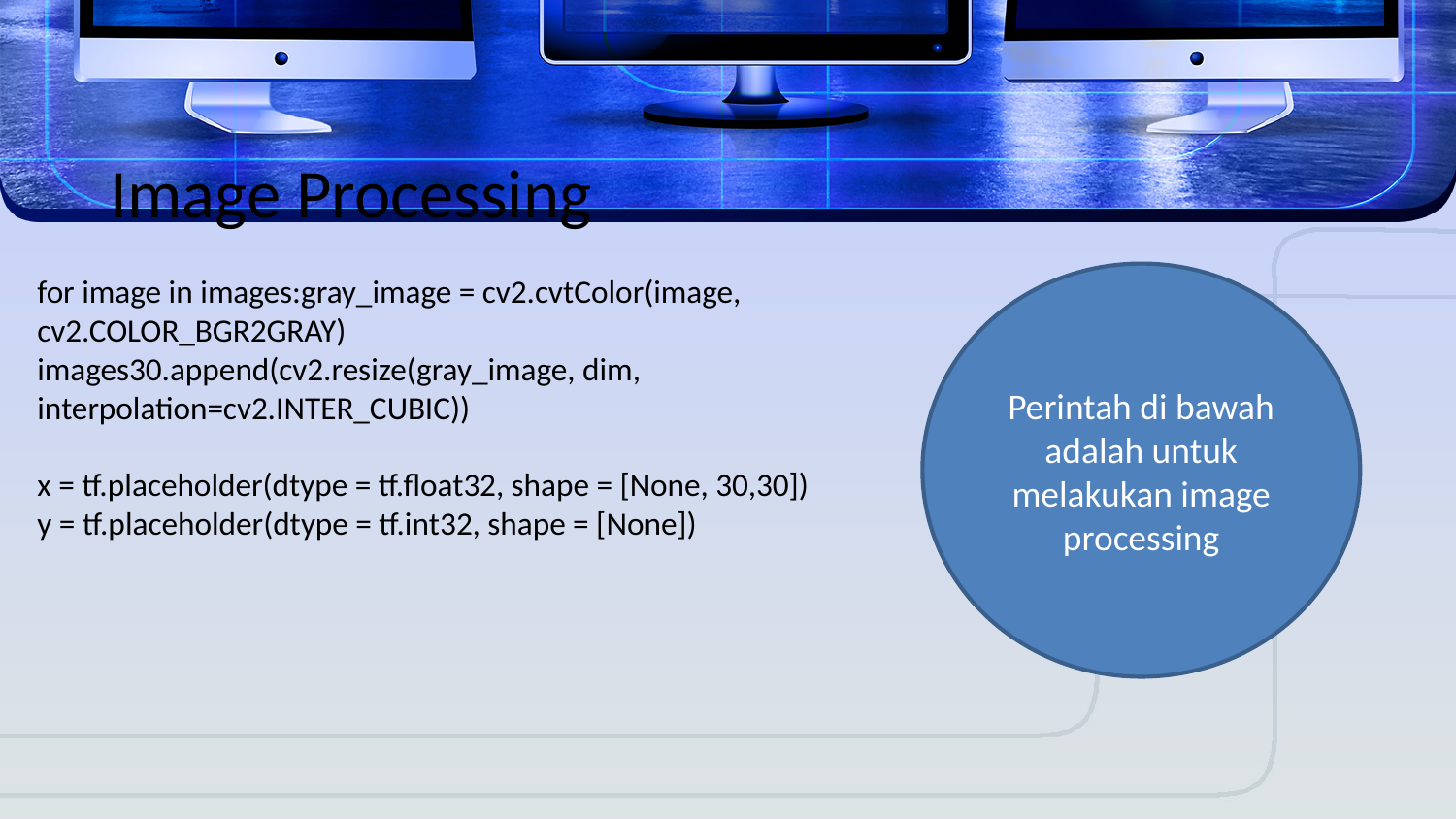

Image Processing

for image in images:gray_image = cv2.cvtColor(image, cv2.COLOR_BGR2GRAY)
images30.append(cv2.resize(gray_image, dim,
interpolation=cv2.INTER_CUBIC))

x = tf.placeholder(dtype = tf.float32, shape = [None, 30,30])
y = tf.placeholder(dtype = tf.int32, shape = [None])

Perintah di bawah adalah untuk melakukan image processing